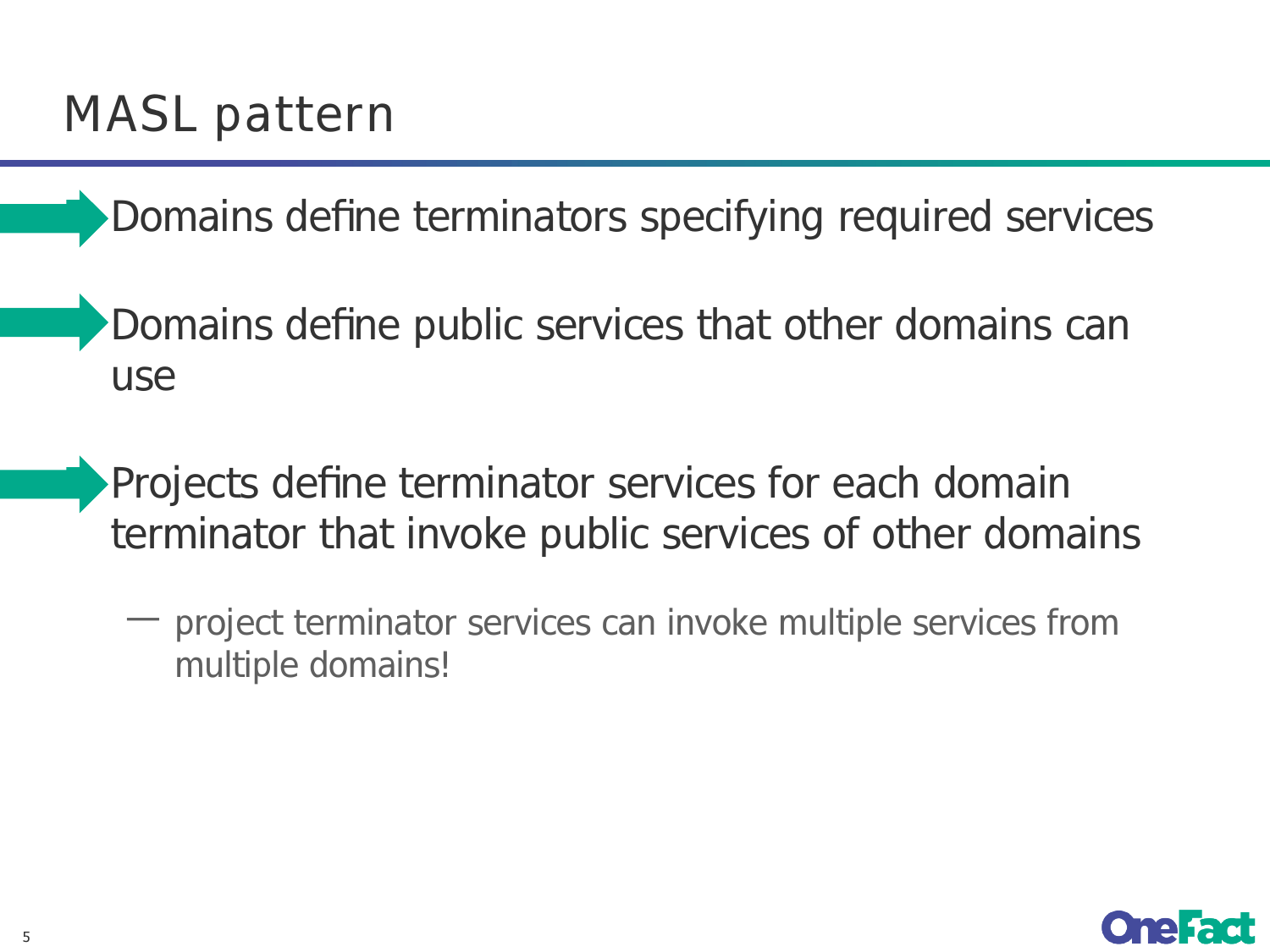

# MASL pattern

Domains define terminators specifying required services
Domains define public services that other domains can use
Projects define terminator services for each domain terminator that invoke public services of other domains
project terminator services can invoke multiple services from multiple domains!

5